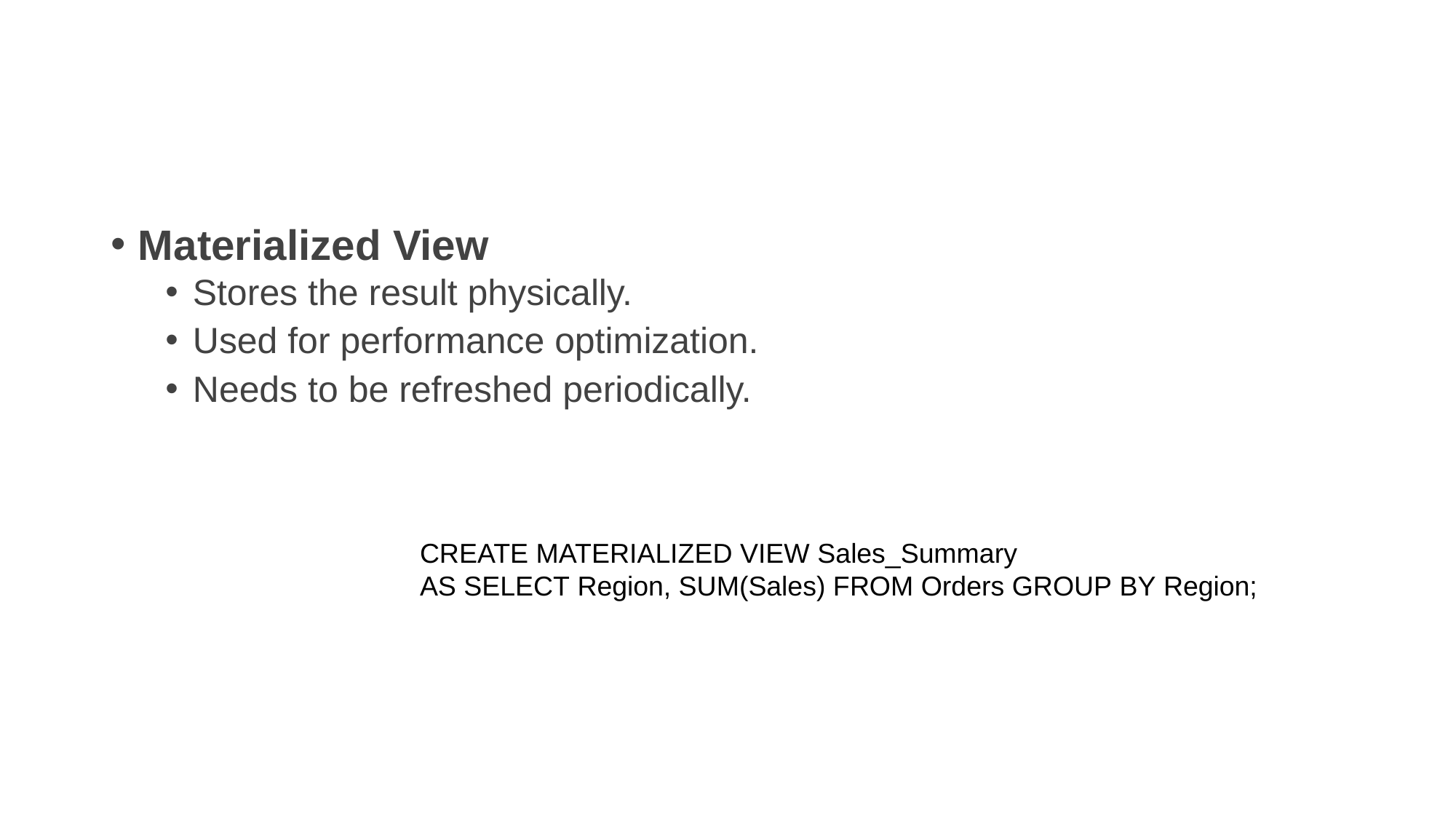

#
Materialized View
Stores the result physically.
Used for performance optimization.
Needs to be refreshed periodically.

CREATE MATERIALIZED VIEW Sales_Summary
AS SELECT Region, SUM(Sales) FROM Orders GROUP BY Region;